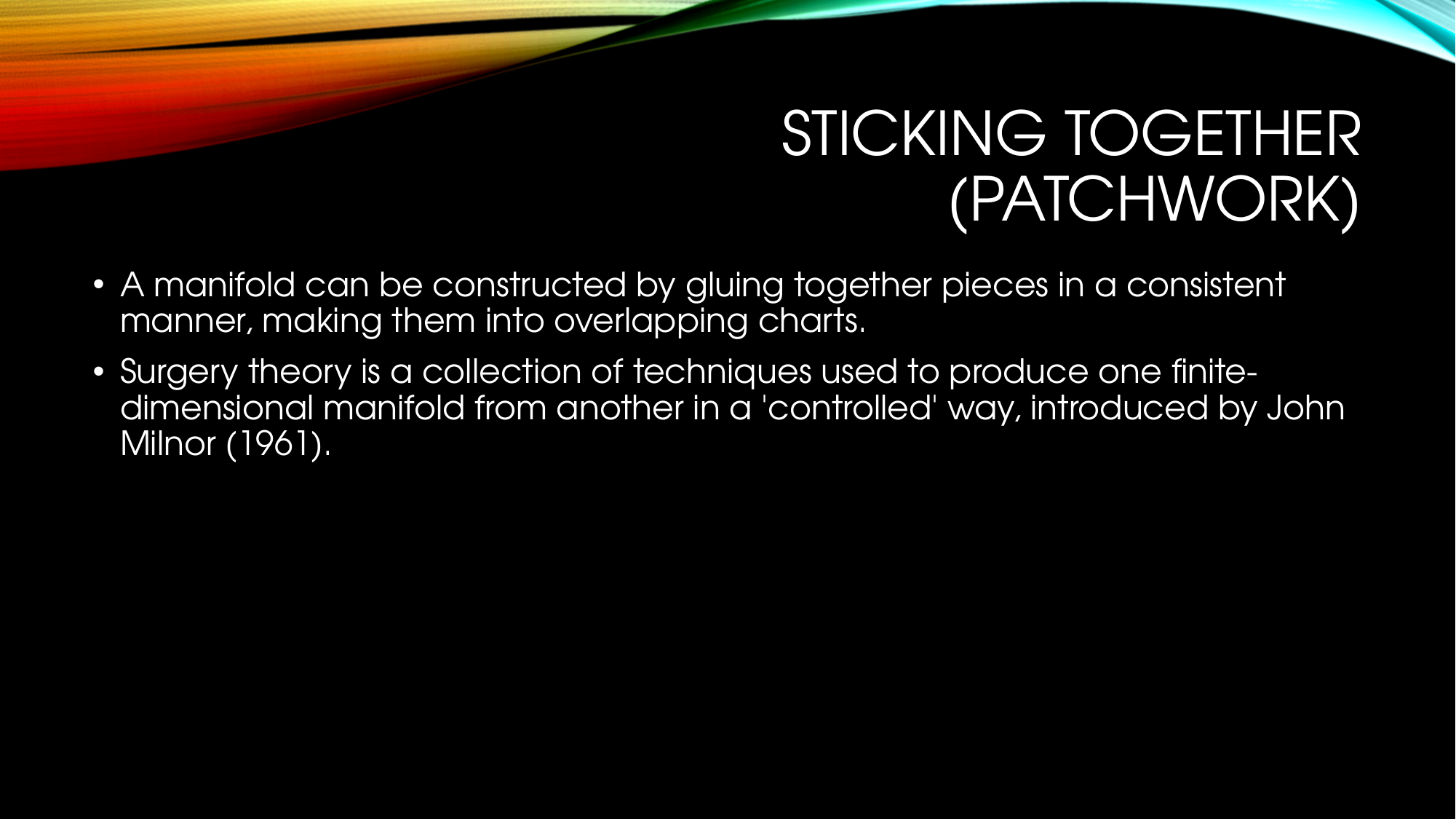

# Sticking Together (Patchwork)
A manifold can be constructed by gluing together pieces in a consistent manner, making them into overlapping charts.
Surgery theory is a collection of techniques used to produce one finite-dimensional manifold from another in a 'controlled' way, introduced by John Milnor (1961).